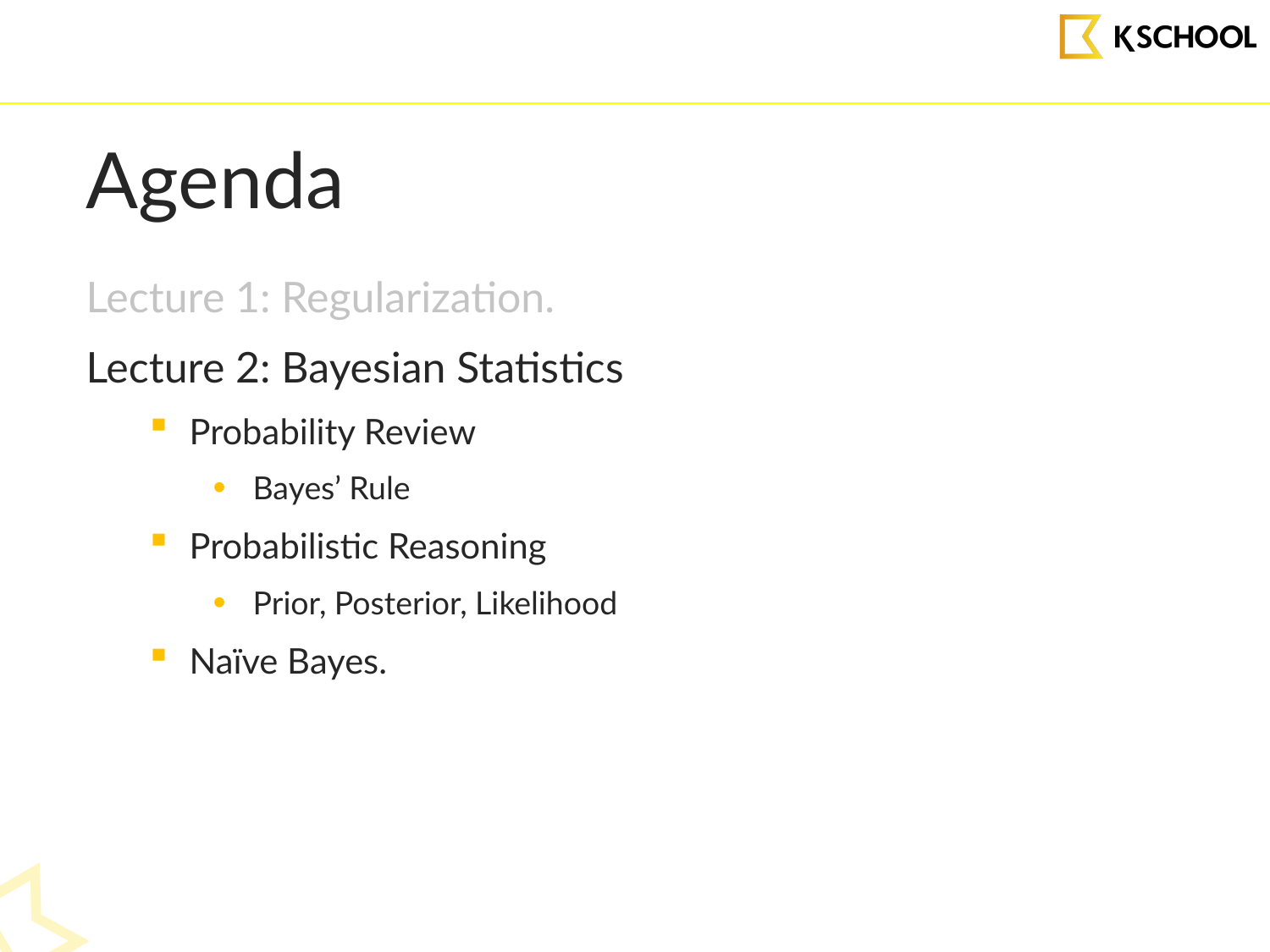

# Agenda
Lecture 1: Regularization.
Lecture 2: Bayesian Statistics
Probability Review
Bayes’ Rule
Probabilistic Reasoning
Prior, Posterior, Likelihood
Naïve Bayes.